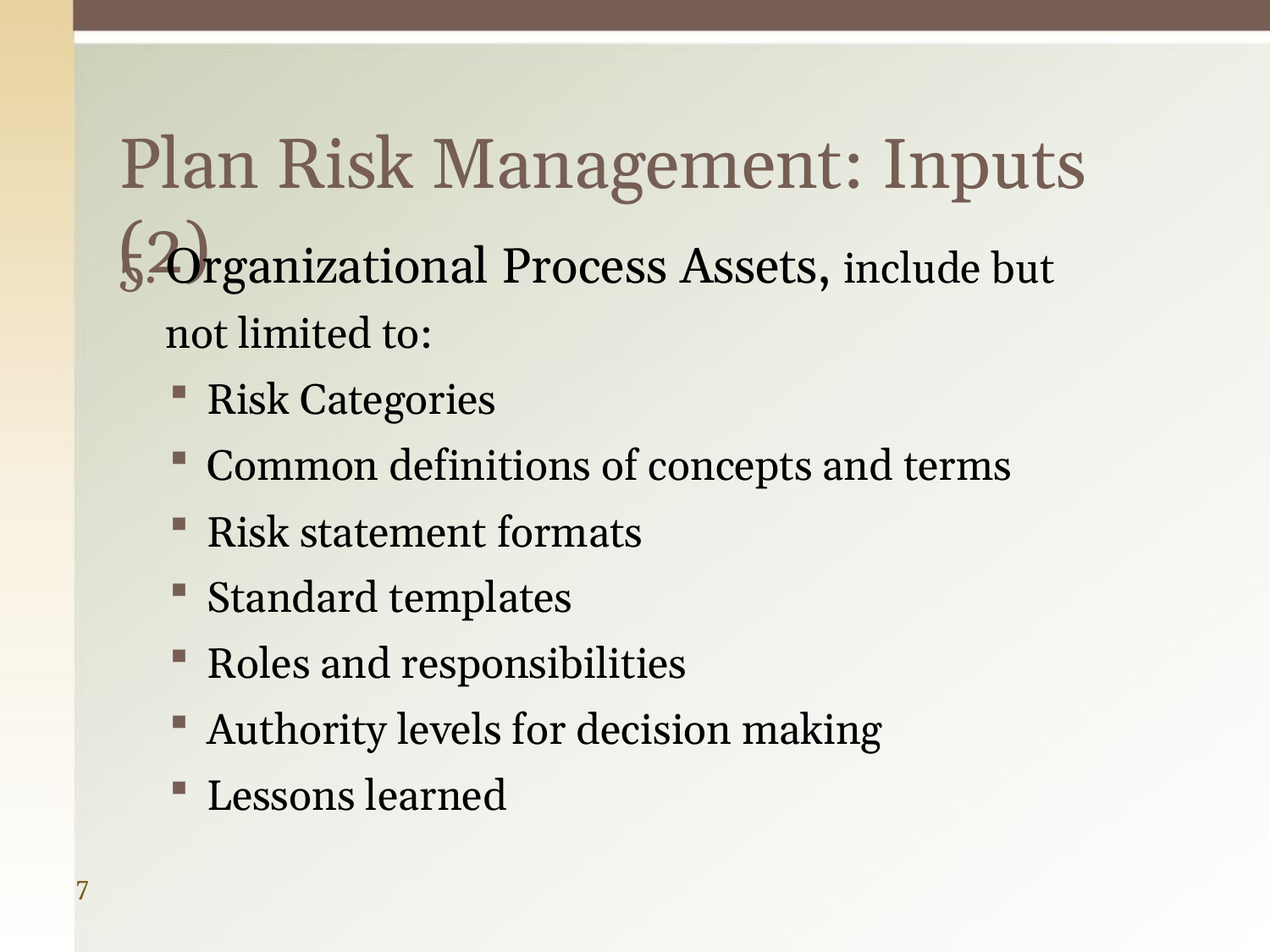

# Plan Risk Management: Inputs (2)
Organizational Process Assets, include but not limited to:
Risk Categories
Common definitions of concepts and terms
Risk statement formats
Standard templates
Roles and responsibilities
Authority levels for decision making
Lessons learned
7